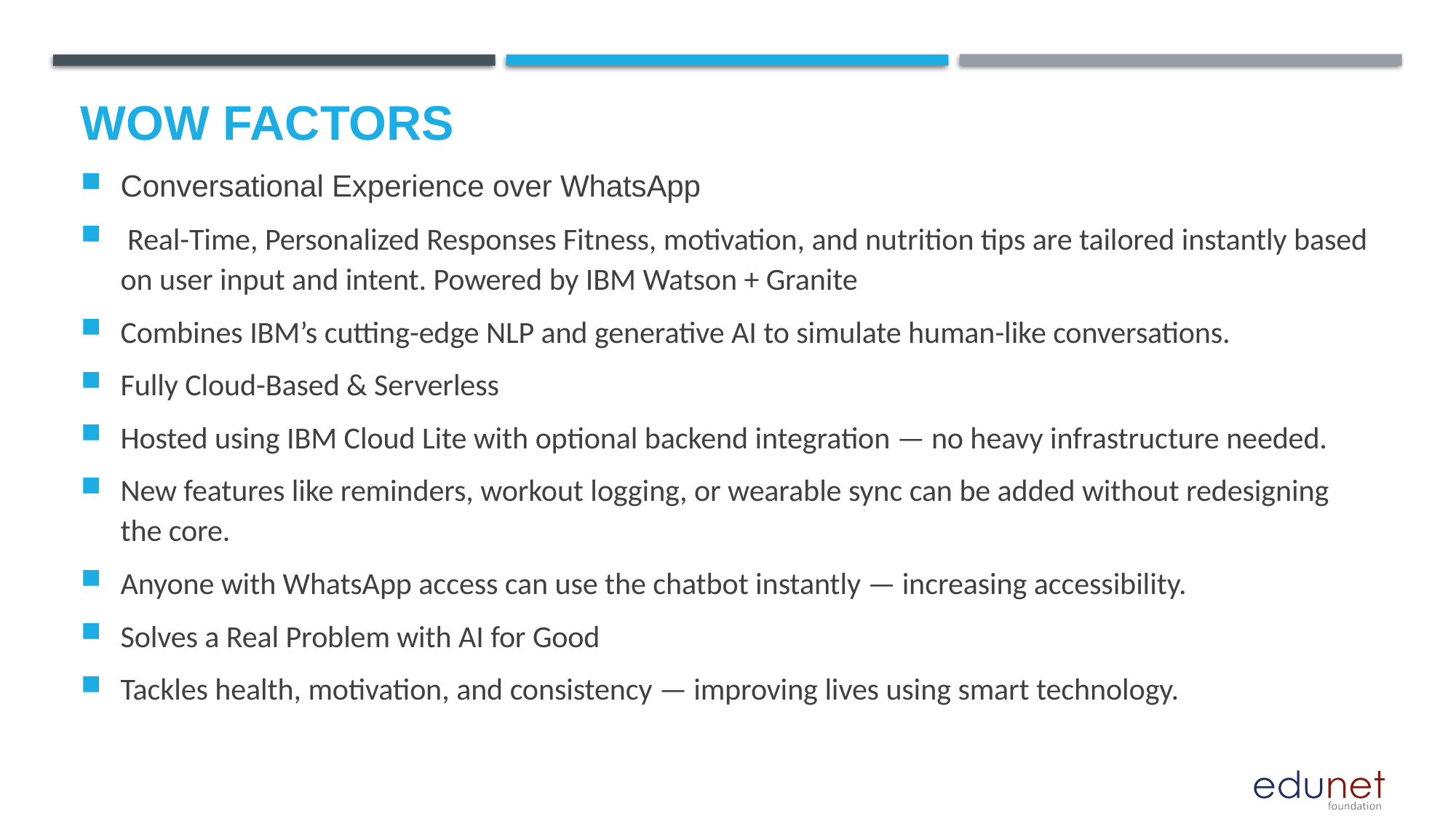

# Wow factors
Conversational Experience over WhatsApp
 Real-Time, Personalized Responses Fitness, motivation, and nutrition tips are tailored instantly based on user input and intent. Powered by IBM Watson + Granite
Combines IBM’s cutting-edge NLP and generative AI to simulate human-like conversations.
Fully Cloud-Based & Serverless
Hosted using IBM Cloud Lite with optional backend integration — no heavy infrastructure needed.
New features like reminders, workout logging, or wearable sync can be added without redesigning the core.
Anyone with WhatsApp access can use the chatbot instantly — increasing accessibility.
Solves a Real Problem with AI for Good
Tackles health, motivation, and consistency — improving lives using smart technology.